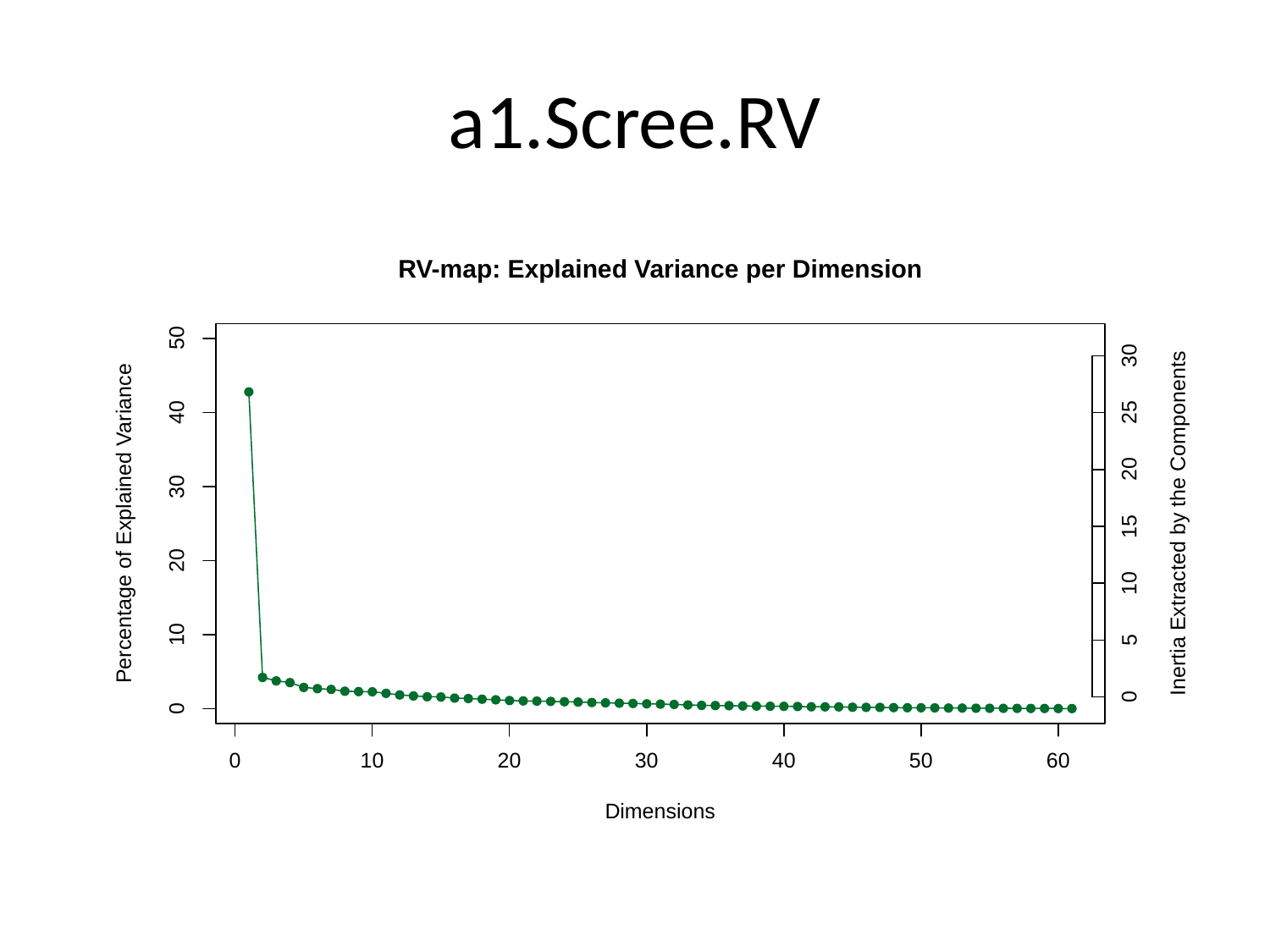

# a1.Scree.RV

RV-map: Explained Variance per Dimension

50

30

40
25

20

30

Percentage of Explained Variance
Inertia Extracted by the Components
15

20

10

10
5

0

0

30
0
10
20
40
50
60
Dimensions